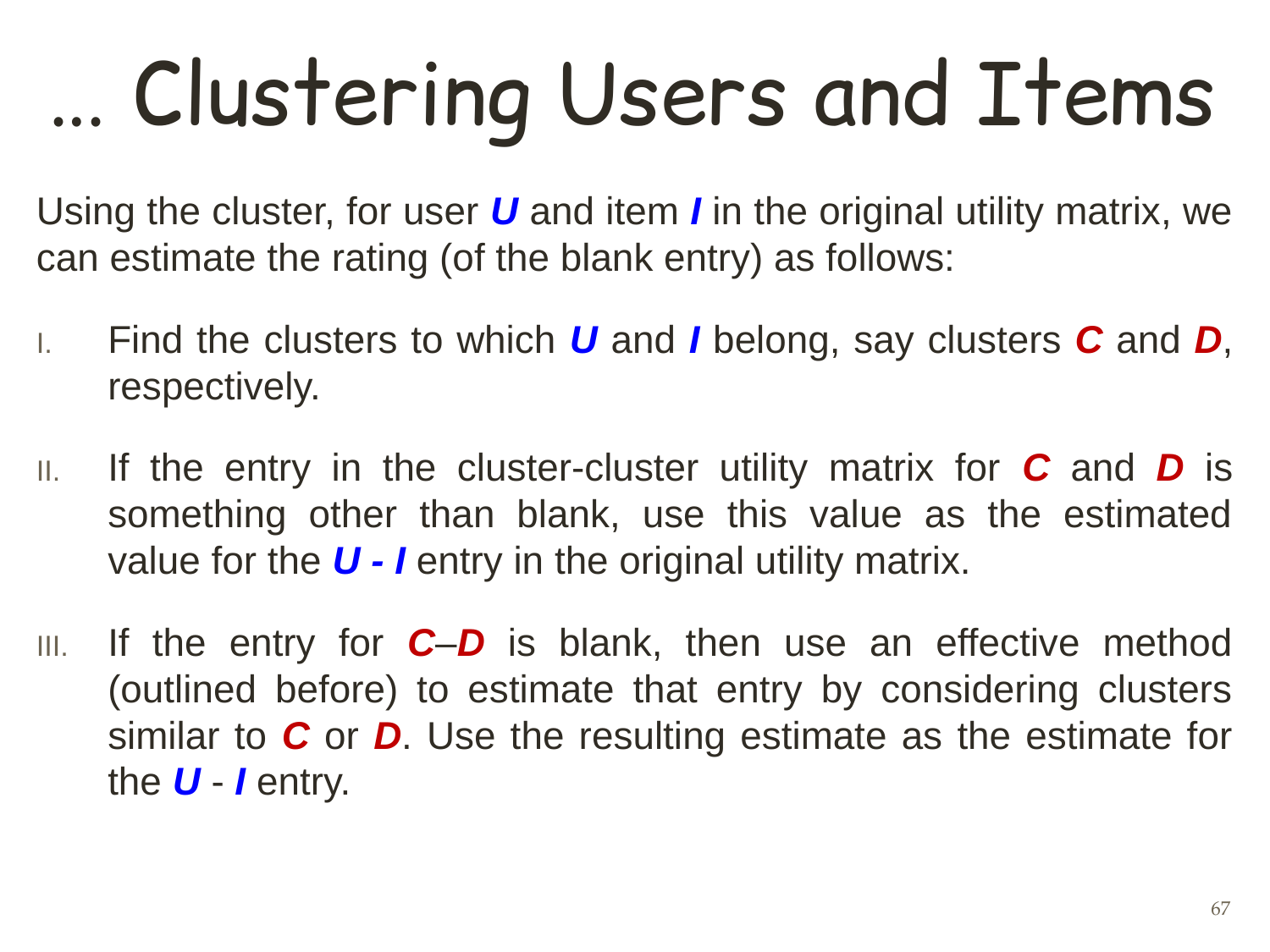

# … Clustering Users and Items
Using the cluster, for user U and item I in the original utility matrix, we can estimate the rating (of the blank entry) as follows:
Find the clusters to which U and I belong, say clusters C and D, respectively.
If the entry in the cluster-cluster utility matrix for C and D is something other than blank, use this value as the estimated value for the U - I entry in the original utility matrix.
If the entry for C–D is blank, then use an effective method (outlined before) to estimate that entry by considering clusters similar to C or D. Use the resulting estimate as the estimate for the U - I entry.

67